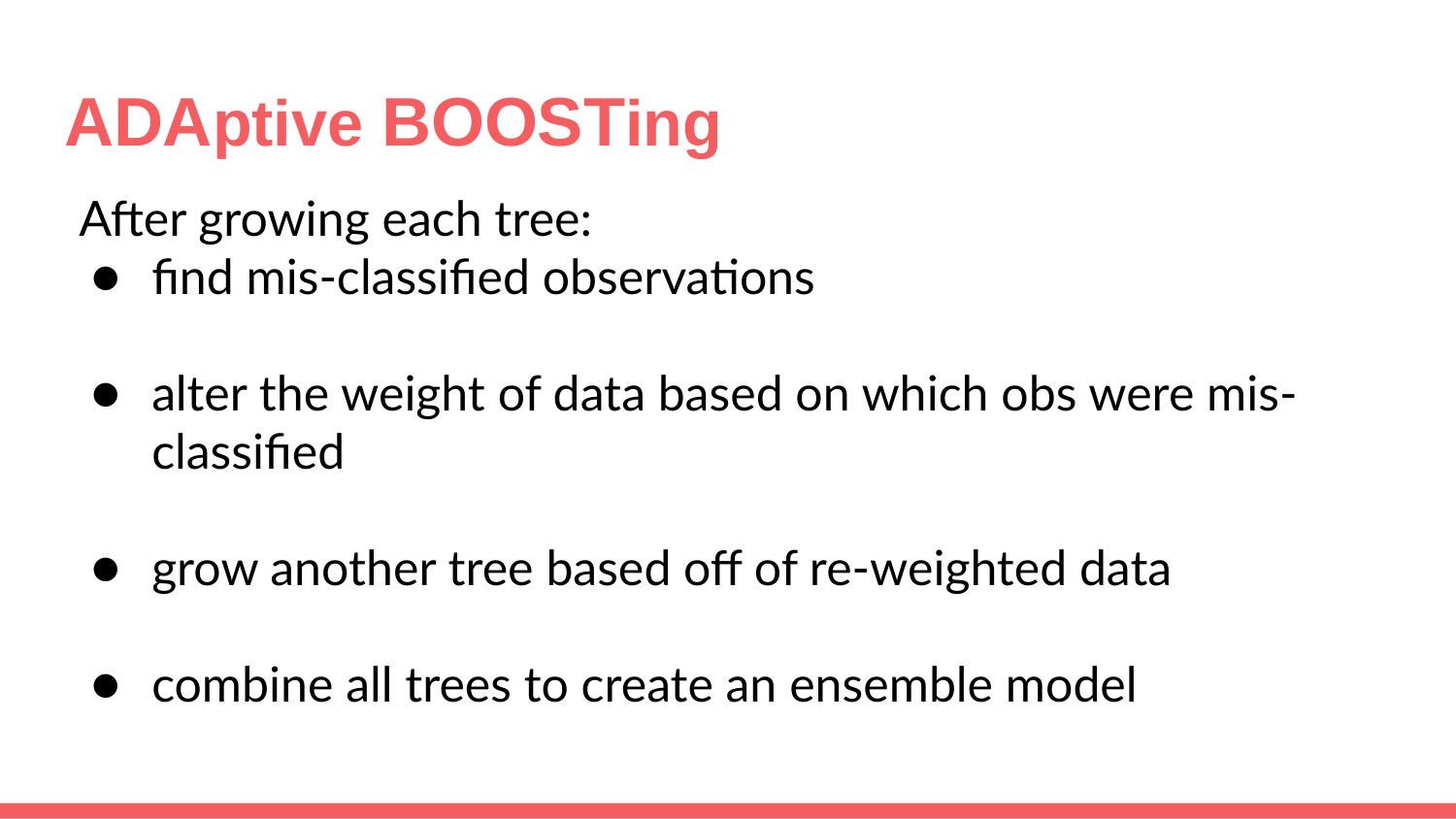

# ADAptive BOOSTing
After growing each tree:
find mis-classified observations

alter the weight of data based on which obs were mis-classified

grow another tree based off of re-weighted data

combine all trees to create an ensemble model